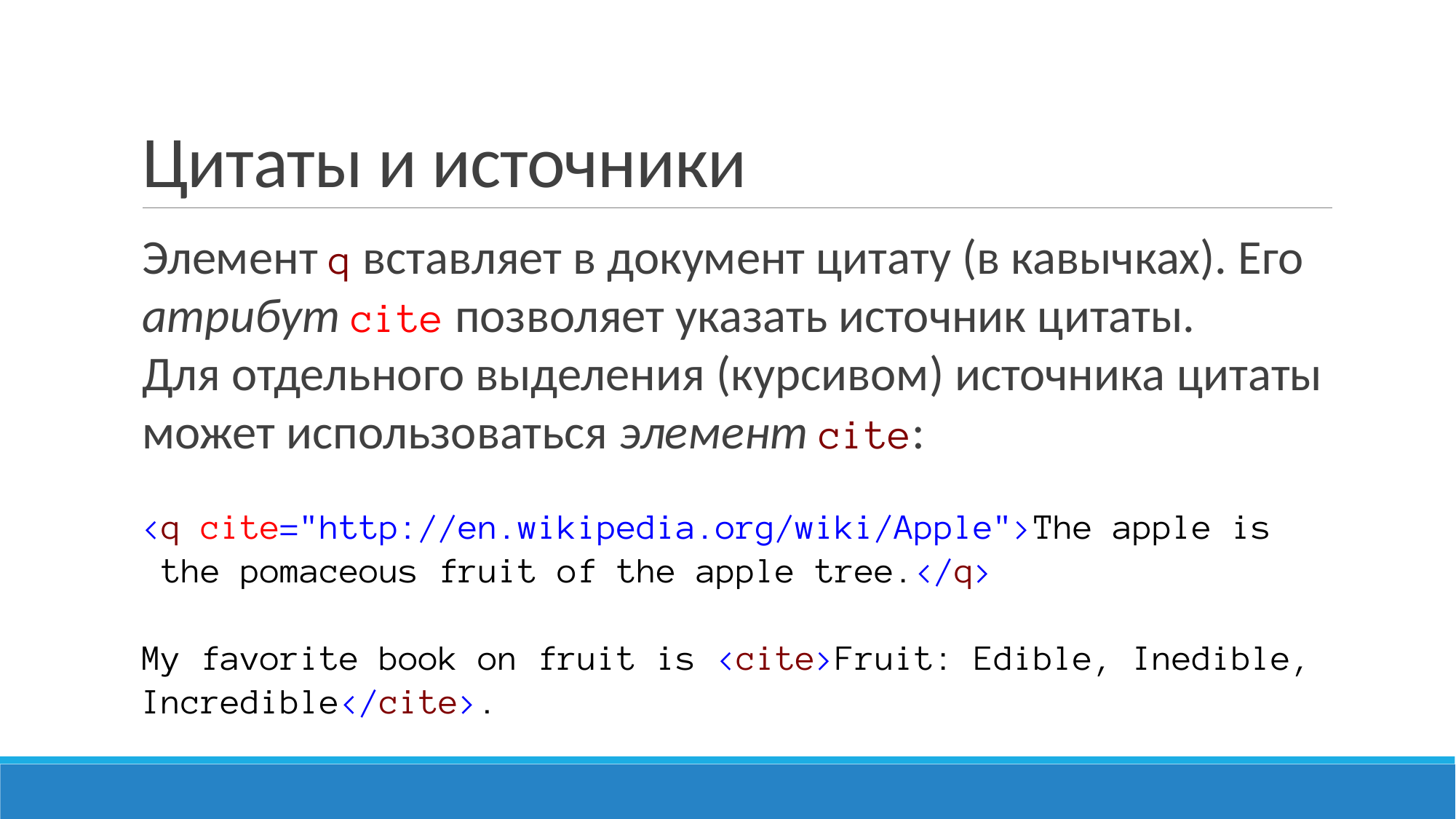

# Цитаты и источники
Элемент q вставляет в документ цитату (в кавычках). Его атрибут cite позволяет указать источник цитаты.
Для отдельного выделения (курсивом) источника цитаты может использоваться элемент cite:

<q cite="http://en.wikipedia.org/wiki/Apple">The apple is
 the pomaceous fruit of the apple tree.</q>

My favorite book on fruit is <cite>Fruit: Edible, Inedible, Incredible</cite>.